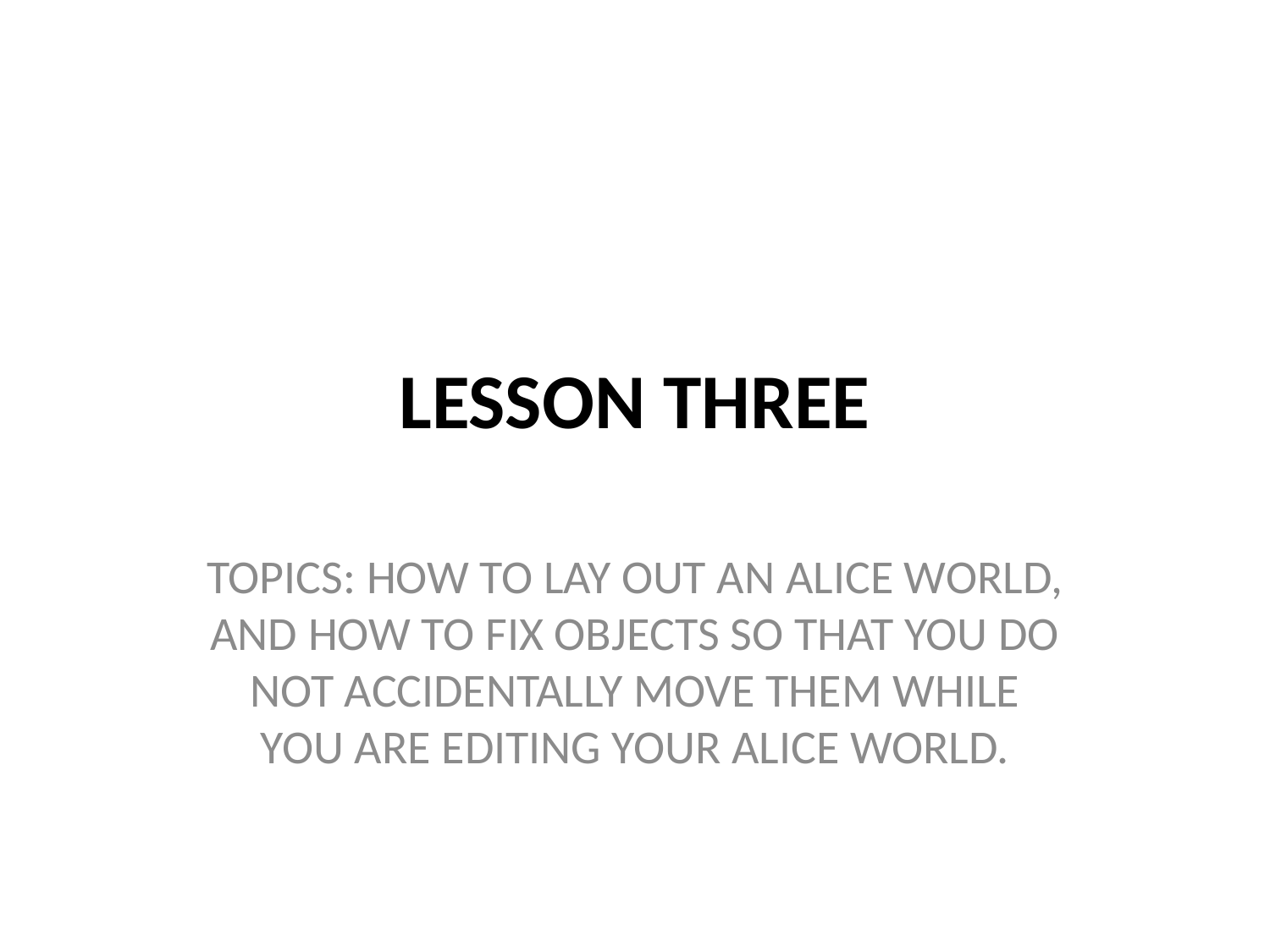

# LESSON THREE
TOPICS: HOW TO LAY OUT AN ALICE WORLD, AND HOW TO FIX OBJECTS SO THAT YOU DO NOT ACCIDENTALLY MOVE THEM WHILE YOU ARE EDITING YOUR ALICE WORLD.